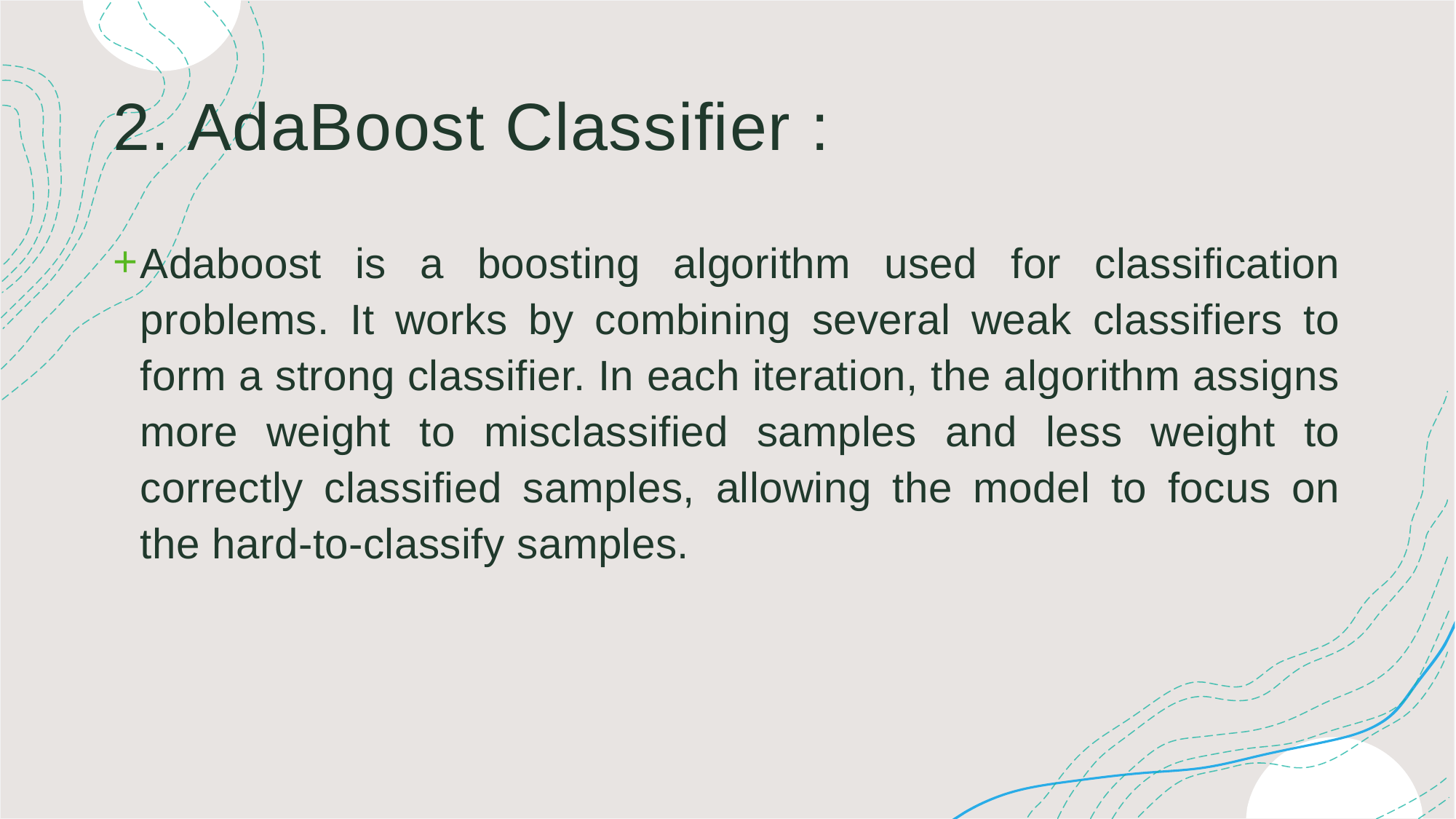

# 2. AdaBoost Classifier :
Adaboost is a boosting algorithm used for classification problems. It works by combining several weak classifiers to form a strong classifier. In each iteration, the algorithm assigns more weight to misclassified samples and less weight to correctly classified samples, allowing the model to focus on the hard-to-classify samples.